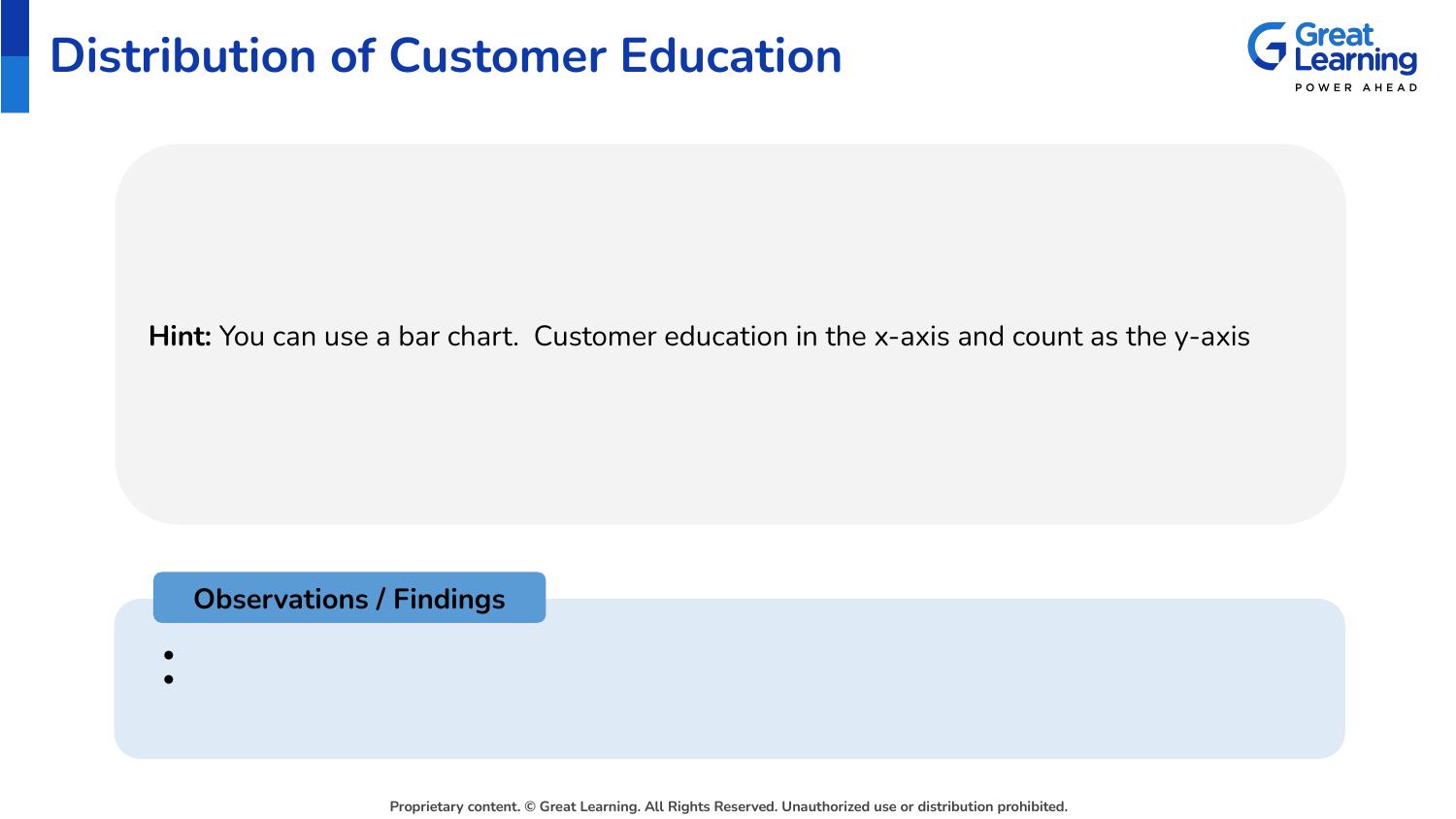

Distribution of Customer Education
Hint: You can use a bar chart.  Customer education in the x-axis and count as the y-axis
Observations / Findings